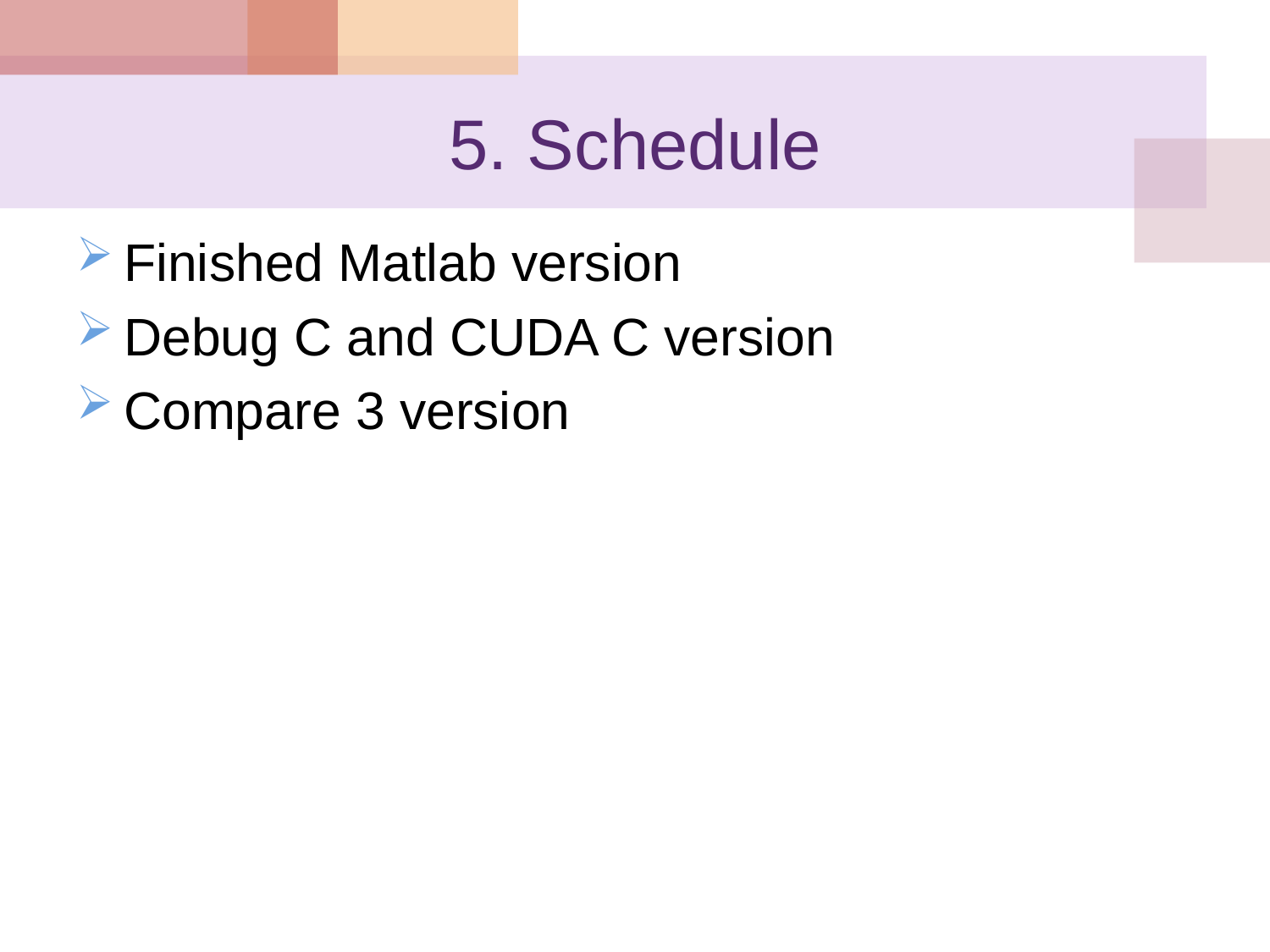

# 5. Schedule
Finished Matlab version
Debug C and CUDA C version
Compare 3 version